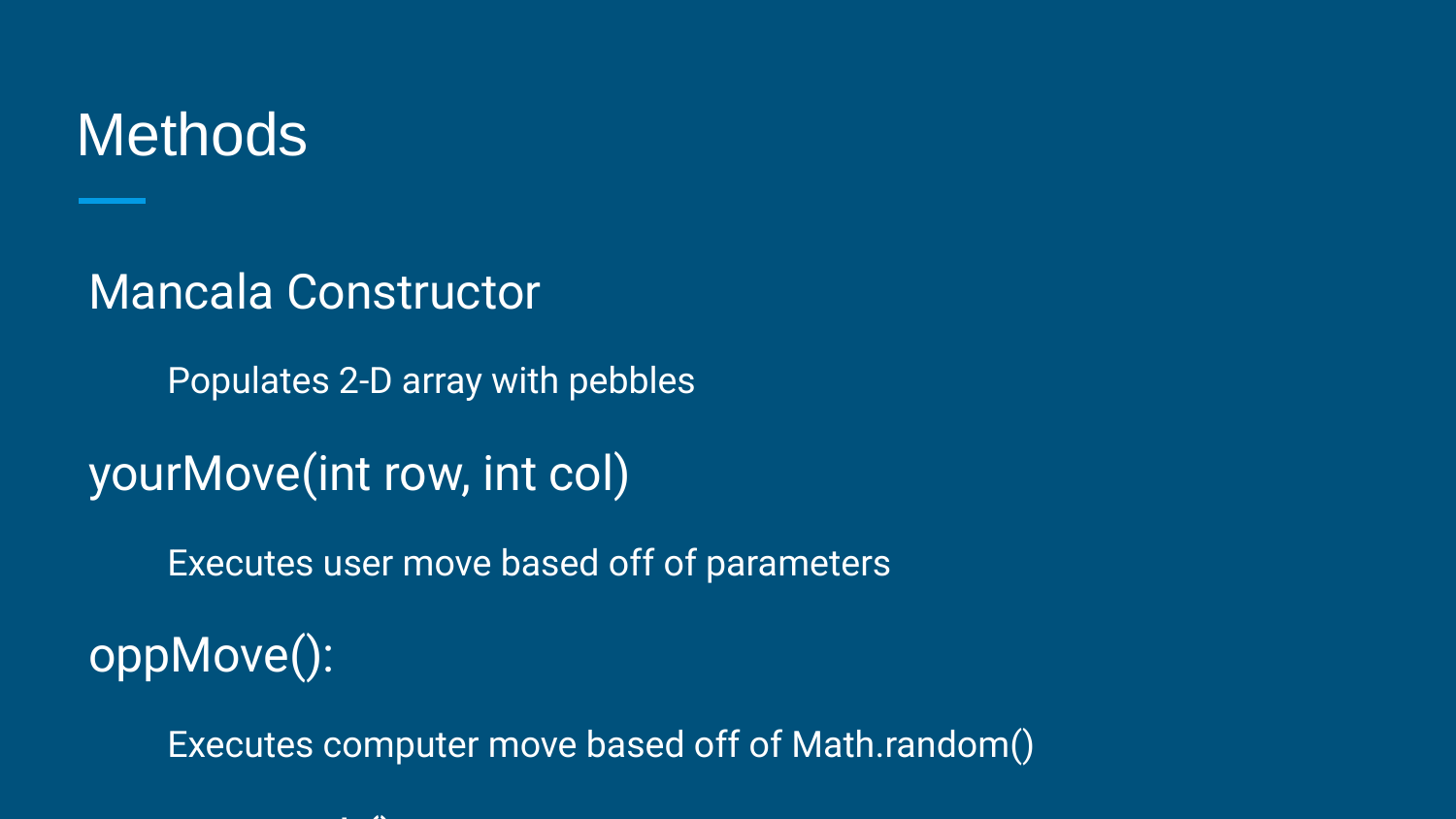

# Methods
Mancala Constructor
Populates 2-D array with pebbles
yourMove(int row, int col)
Executes user move based off of parameters
oppMove():
Executes computer move based off of Math.random()
getYourBank()
Accessor method for yourBank variable